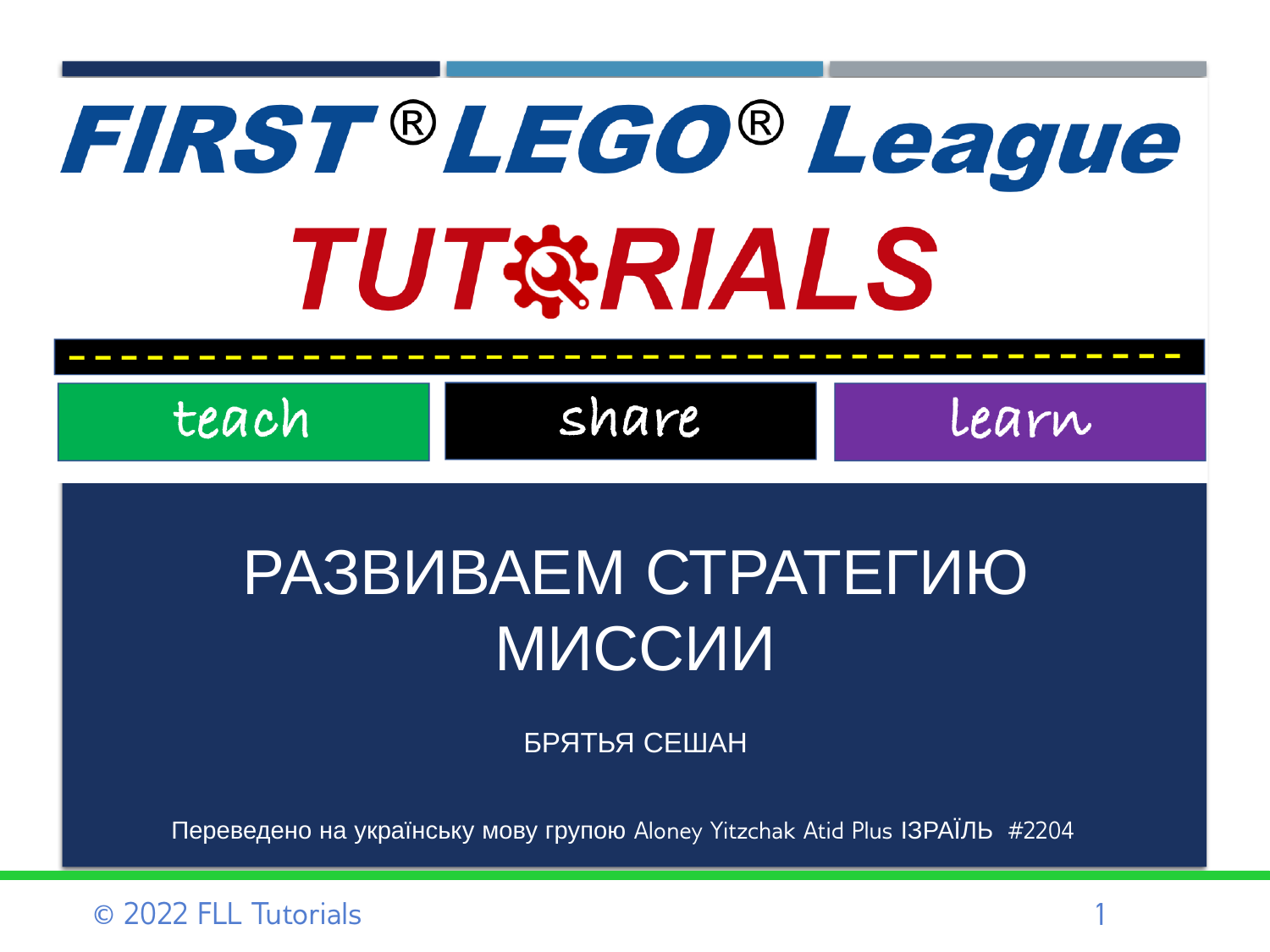

# Развиваем стратегию миссии
Брятья Сешан
Переведено на українську мову групою Aloney Yitzchak Atid Plus ІЗРАЇЛЬ  #2204
© 2022 FLL Tutorials
1